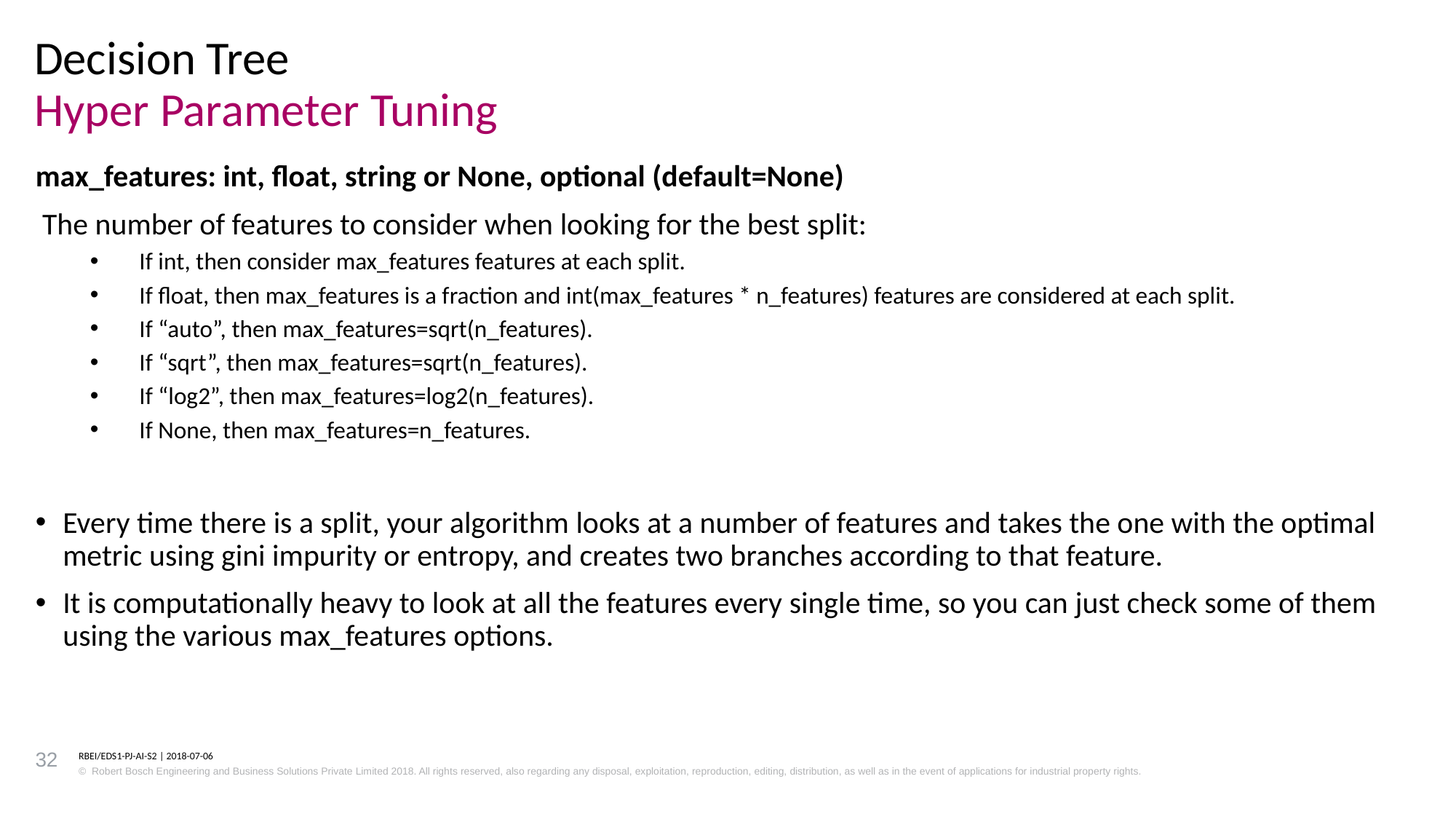

Decision Tree

# Hyper Parameter Tuning
max_features: int, float, string or None, optional (default=None)
 The number of features to consider when looking for the best split:
    If int, then consider max_features features at each split.
    If float, then max_features is a fraction and int(max_features * n_features) features are considered at each split.
    If “auto”, then max_features=sqrt(n_features).
    If “sqrt”, then max_features=sqrt(n_features).
    If “log2”, then max_features=log2(n_features).
    If None, then max_features=n_features.

Every time there is a split, your algorithm looks at a number of features and takes the one with the optimal metric using gini impurity or entropy, and creates two branches according to that feature.
It is computationally heavy to look at all the features every single time, so you can just check some of them using the various max_features options.
32
RBEI/EDS1-PJ-AI-S2 | 2018-07-06
©  Robert Bosch Engineering and Business Solutions Private Limited 2018. All rights reserved, also regarding any disposal, exploitation, reproduction, editing, distribution, as well as in the event of applications for industrial property rights.